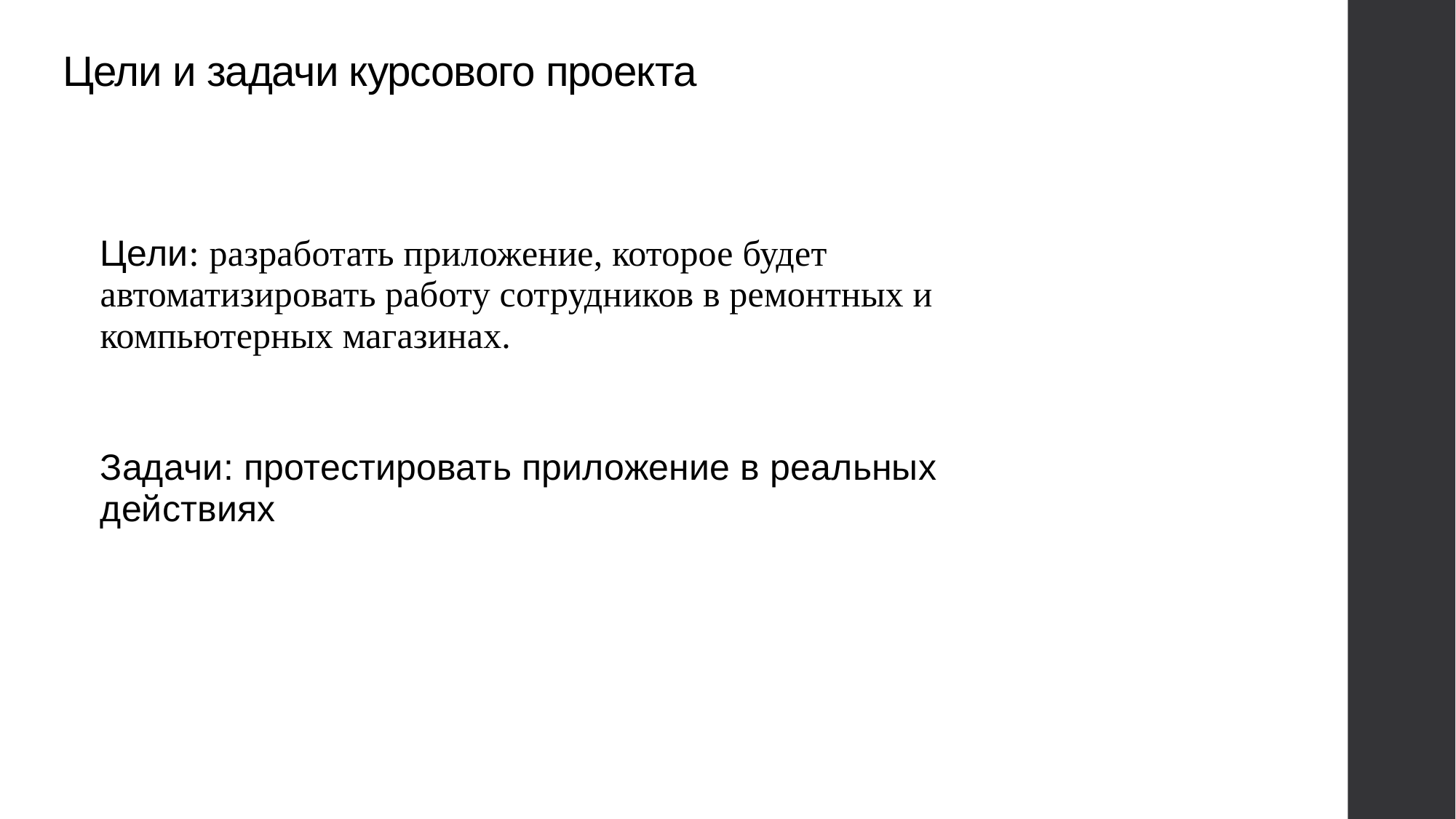

# Цели и задачи курсового проекта
Цели: разработать приложение, которое будет автоматизировать работу сотрудников в ремонтных и компьютерных магазинах.

Задачи: протестировать приложение в реальных действиях